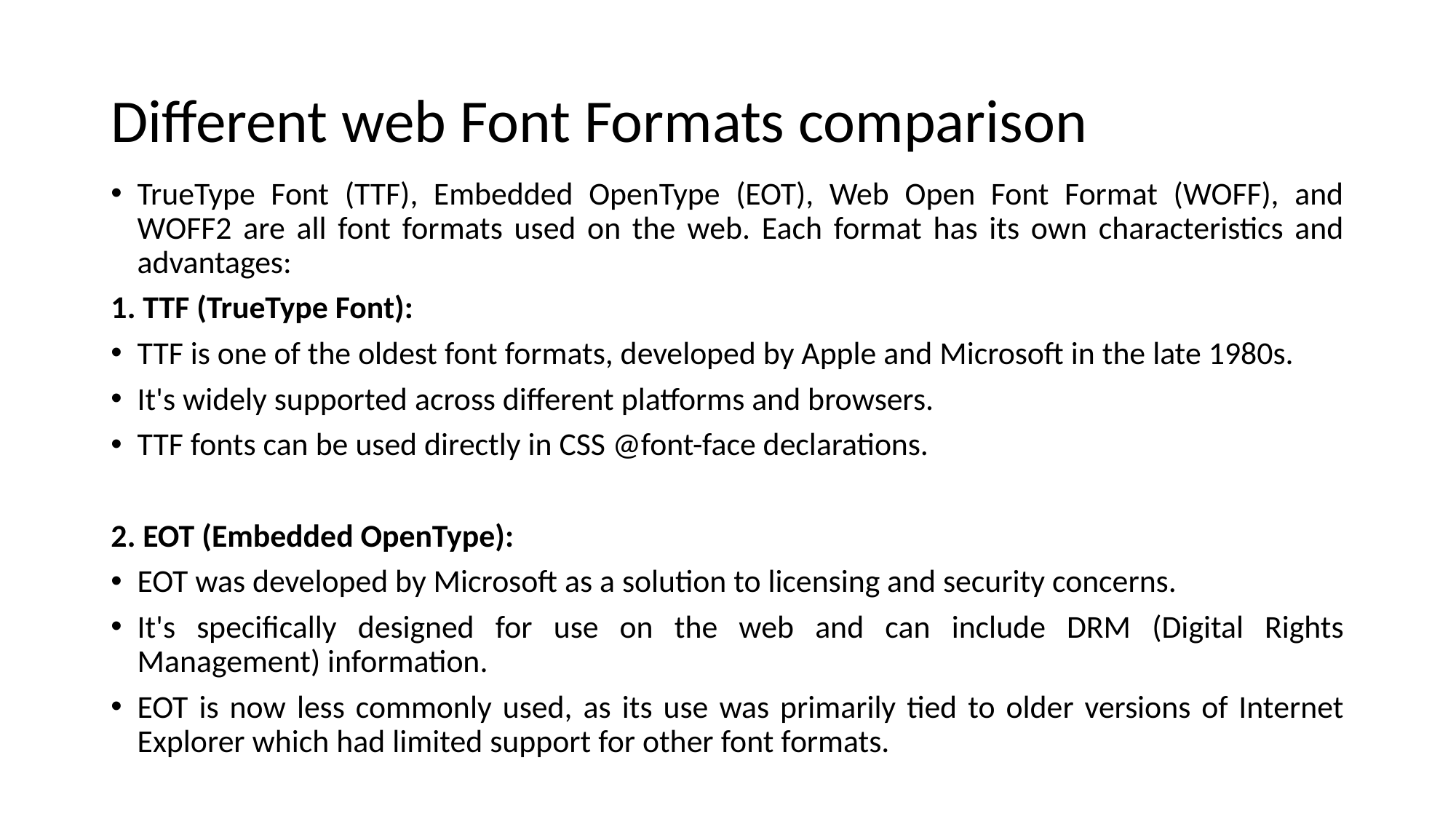

# Different web Font Formats comparison
TrueType Font (TTF), Embedded OpenType (EOT), Web Open Font Format (WOFF), and WOFF2 are all font formats used on the web. Each format has its own characteristics and advantages:
1. TTF (TrueType Font):
TTF is one of the oldest font formats, developed by Apple and Microsoft in the late 1980s.
It's widely supported across different platforms and browsers.
TTF fonts can be used directly in CSS @font-face declarations.

2. EOT (Embedded OpenType):
EOT was developed by Microsoft as a solution to licensing and security concerns.
It's specifically designed for use on the web and can include DRM (Digital Rights Management) information.
EOT is now less commonly used, as its use was primarily tied to older versions of Internet Explorer which had limited support for other font formats.